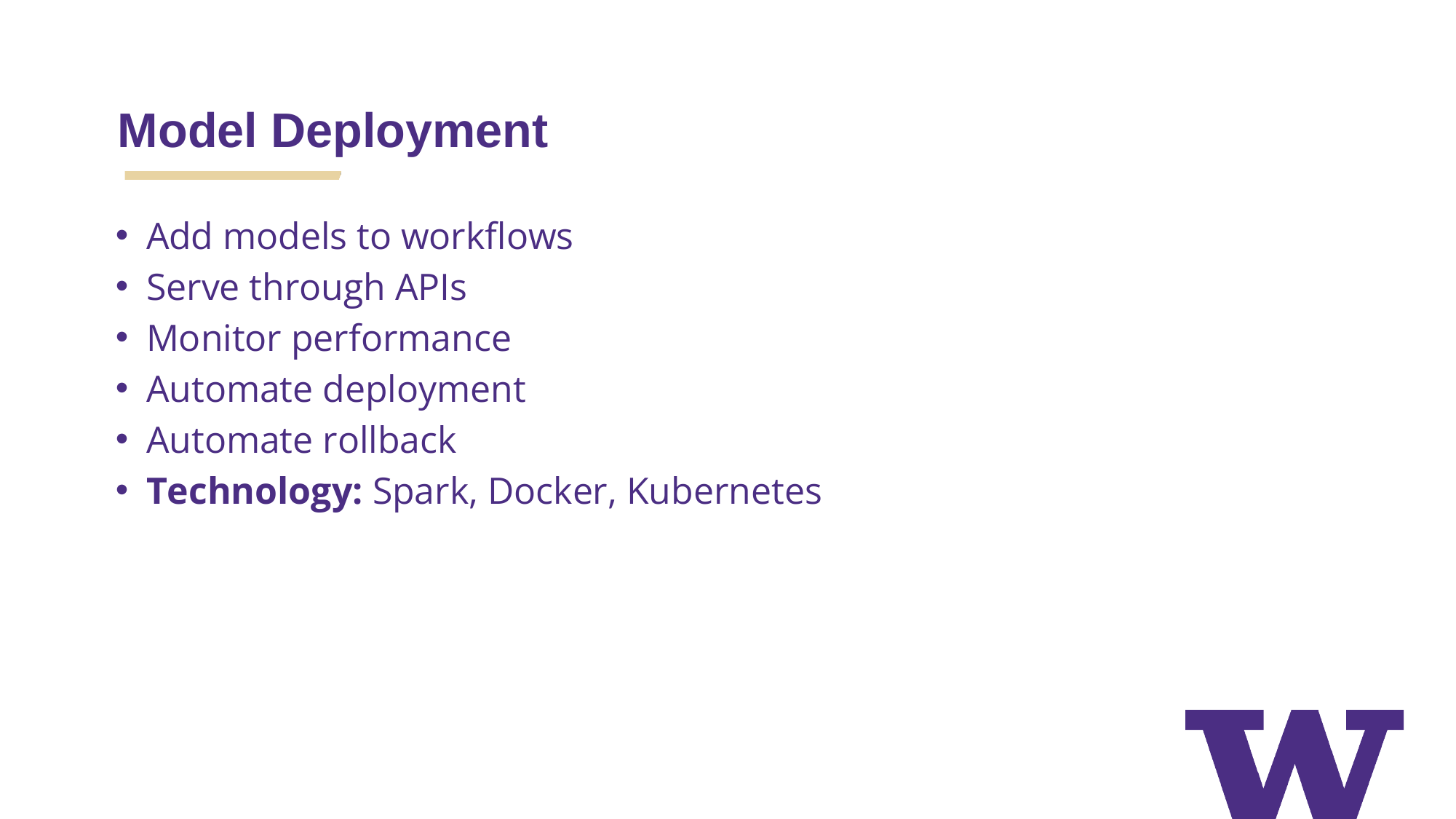

# Model Deployment
Add models to workflows
Serve through APIs
Monitor performance
Automate deployment
Automate rollback
Technology: Spark, Docker, Kubernetes